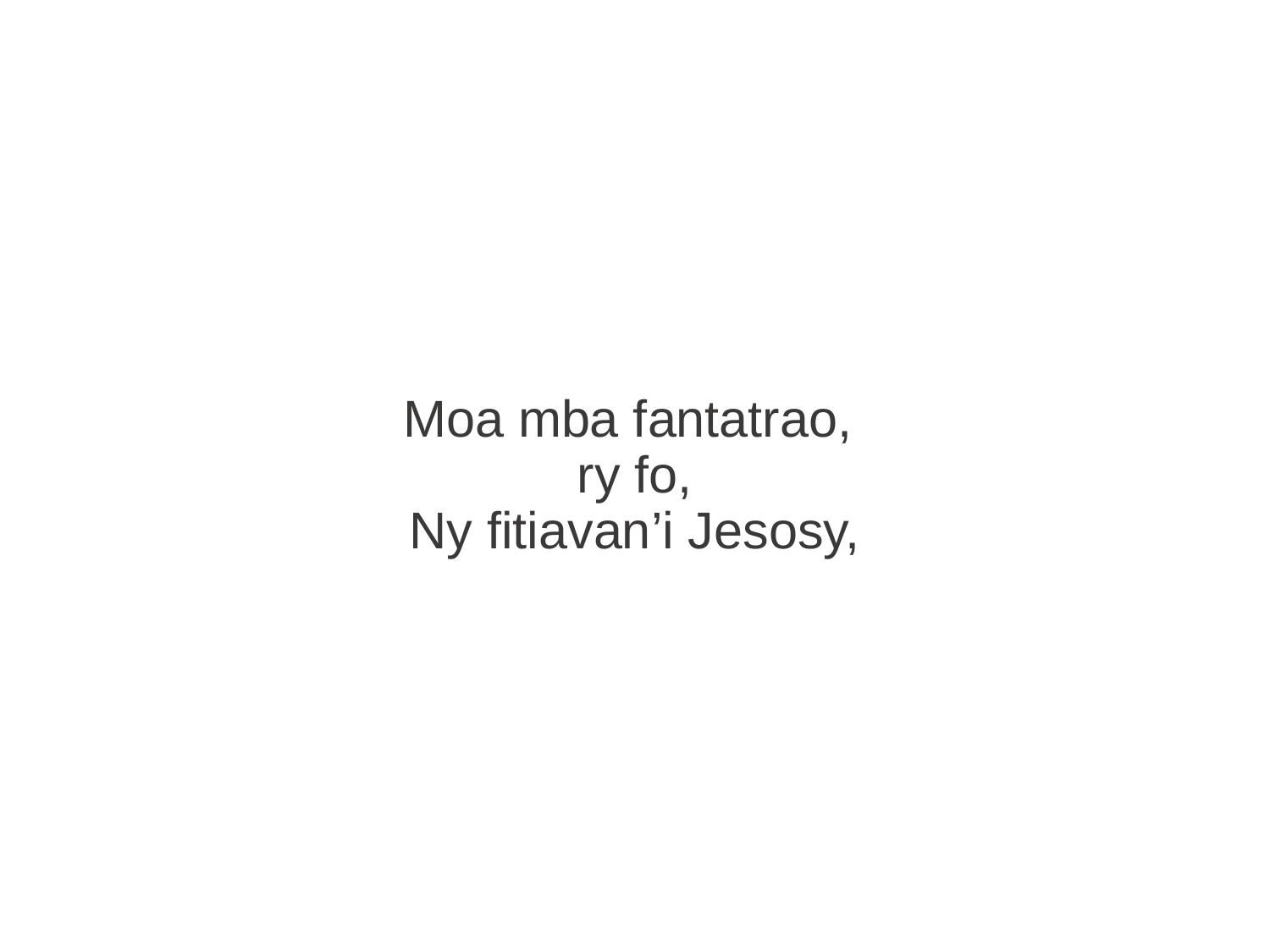

Moa mba fantatrao,
ry fo,
Ny fitiavan’i Jesosy,